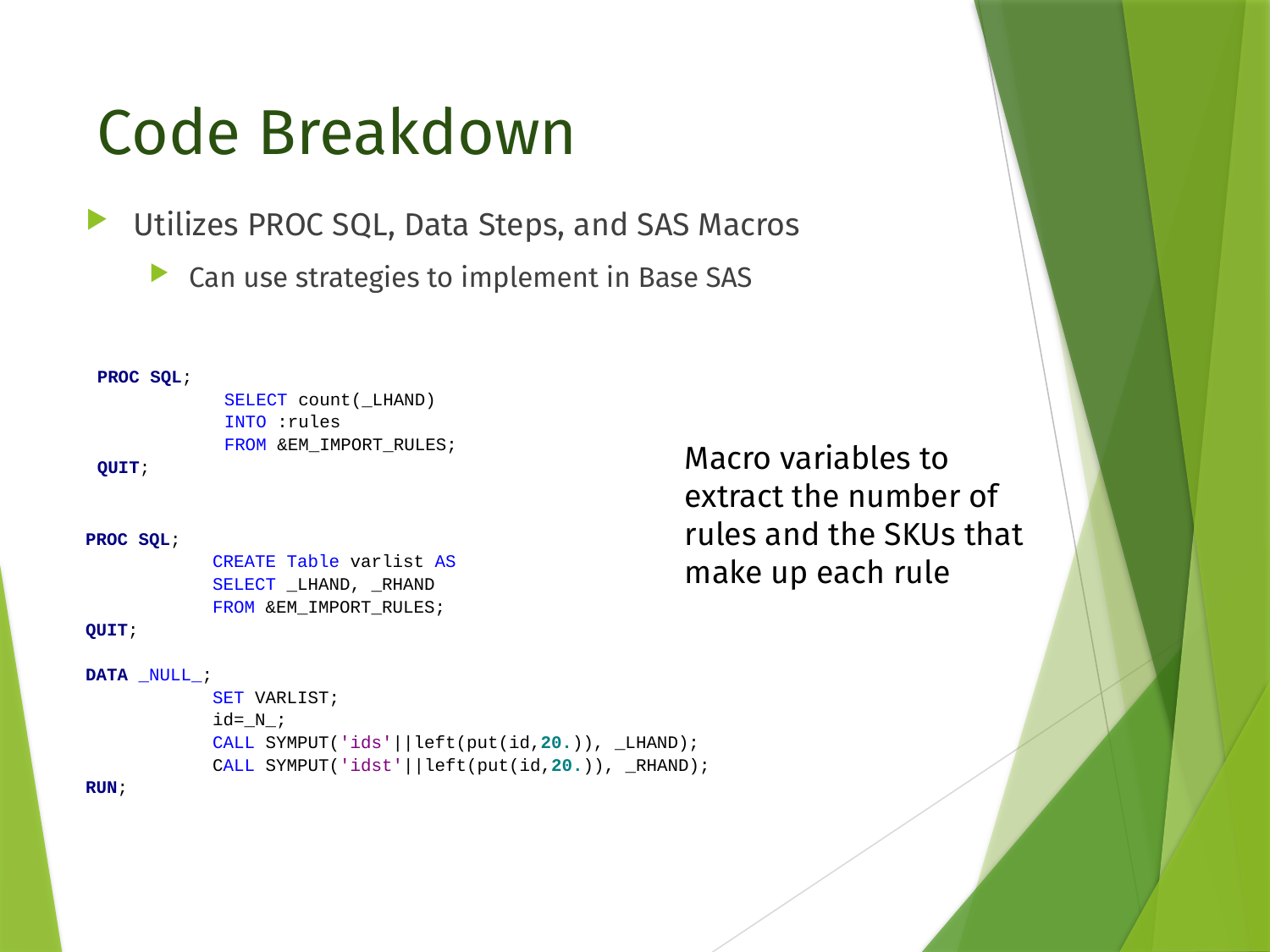

# Code Breakdown
Utilizes PROC SQL, Data Steps, and SAS Macros
Can use strategies to implement in Base SAS
PROC SQL;
	SELECT count(_LHAND)
	INTO :rules
	FROM &EM_IMPORT_RULES;
QUIT;
Macro variables to extract the number of rules and the SKUs that make up each rule
PROC SQL;
	CREATE Table varlist AS
	SELECT _LHAND, _RHAND
	FROM &EM_IMPORT_RULES;
QUIT;

DATA _NULL_;
	SET VARLIST;
	id=_N_;
	CALL SYMPUT('ids'||left(put(id,20.)), _LHAND);
	CALL SYMPUT('idst'||left(put(id,20.)), _RHAND);
RUN;